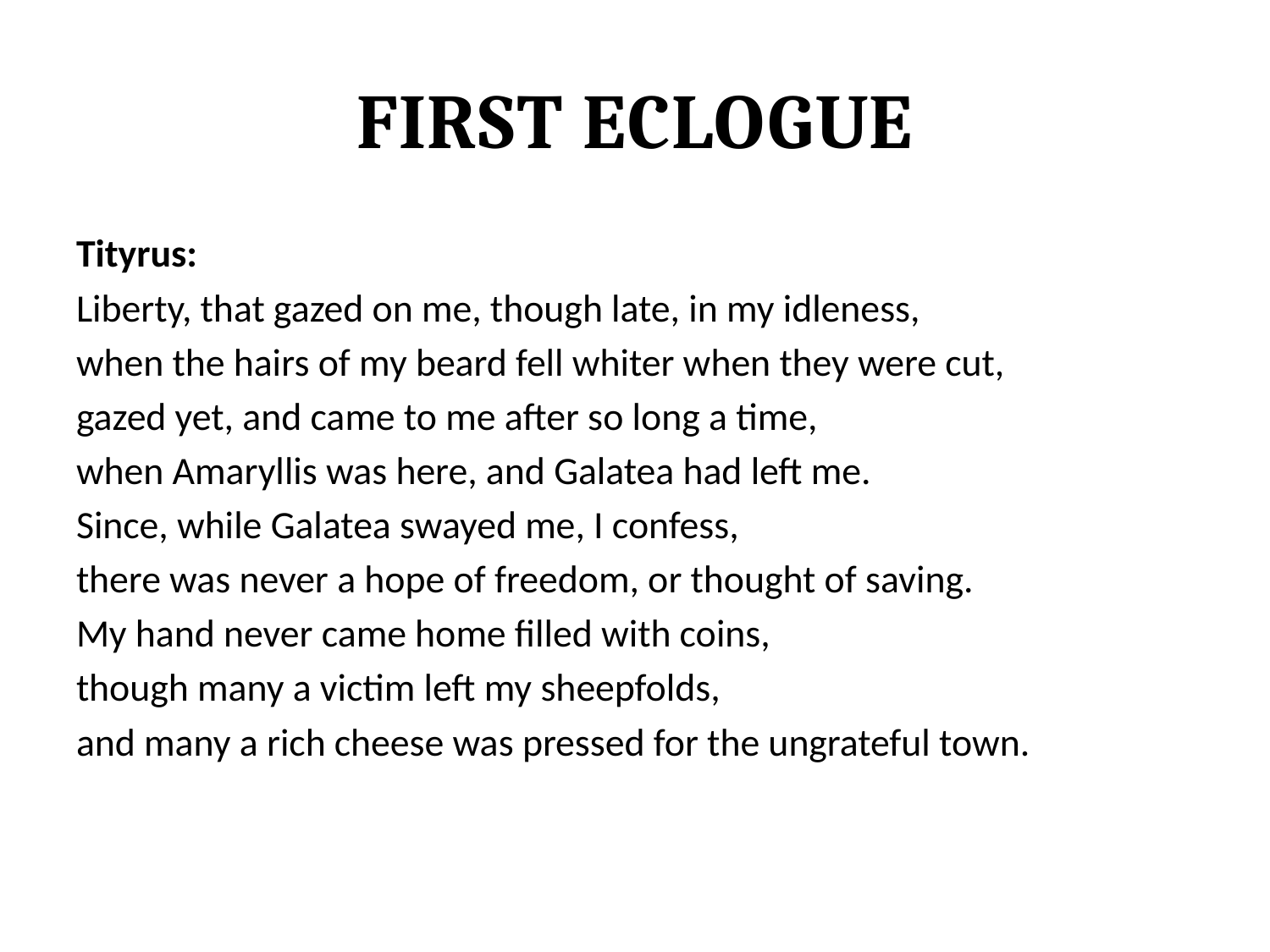

# First Eclogue
Tityrus:
Liberty, that gazed on me, though late, in my idleness,
when the hairs of my beard fell whiter when they were cut,
gazed yet, and came to me after so long a time,
when Amaryllis was here, and Galatea had left me.
Since, while Galatea swayed me, I confess,
there was never a hope of freedom, or thought of saving.
My hand never came home filled with coins,
though many a victim left my sheepfolds,
and many a rich cheese was pressed for the ungrateful town.